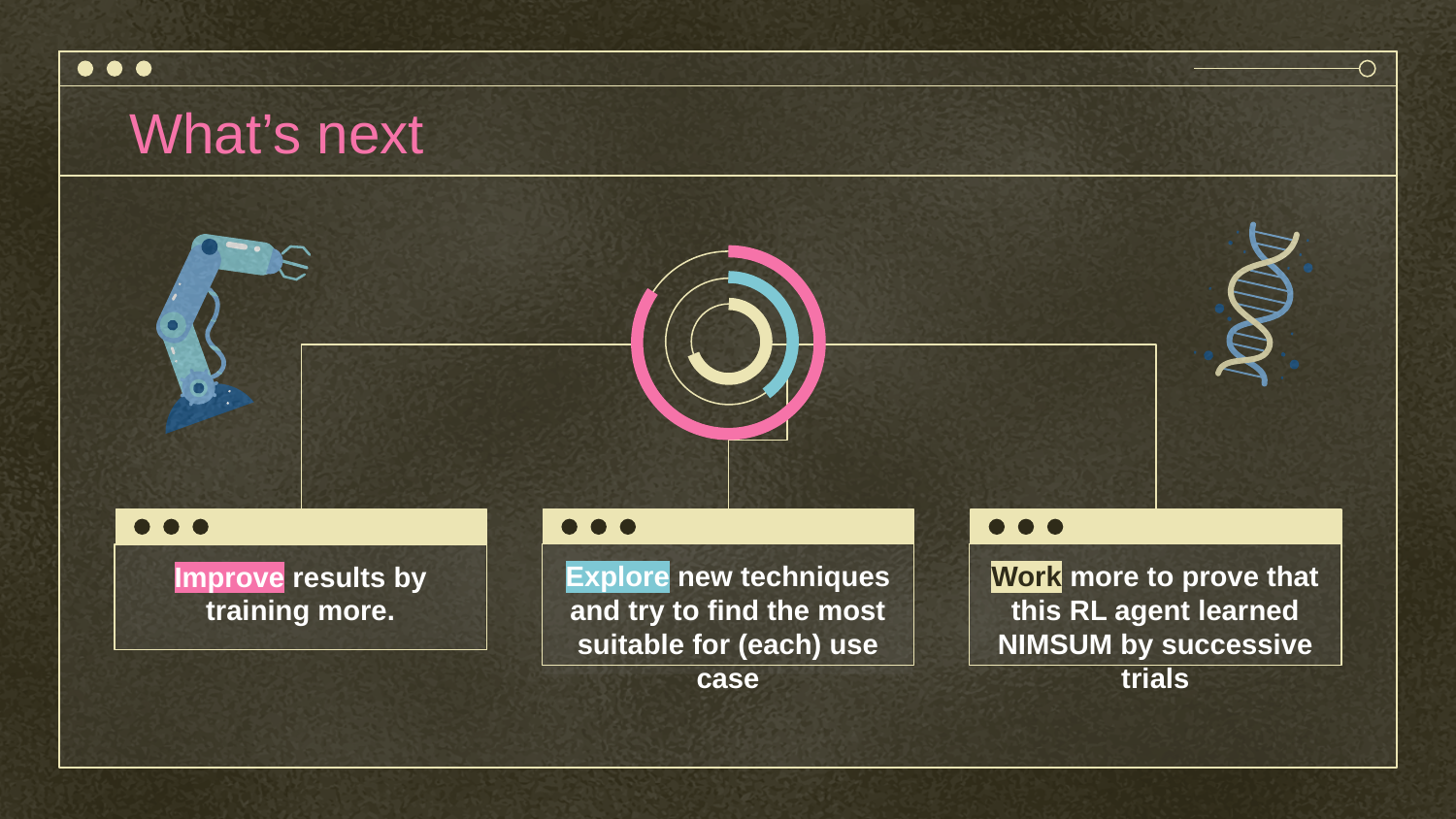

What’s next

Explore new techniques and try to find the most suitable for (each) use case
Work more to prove that this RL agent learned NIMSUM by successive trials
Improve results by training more.